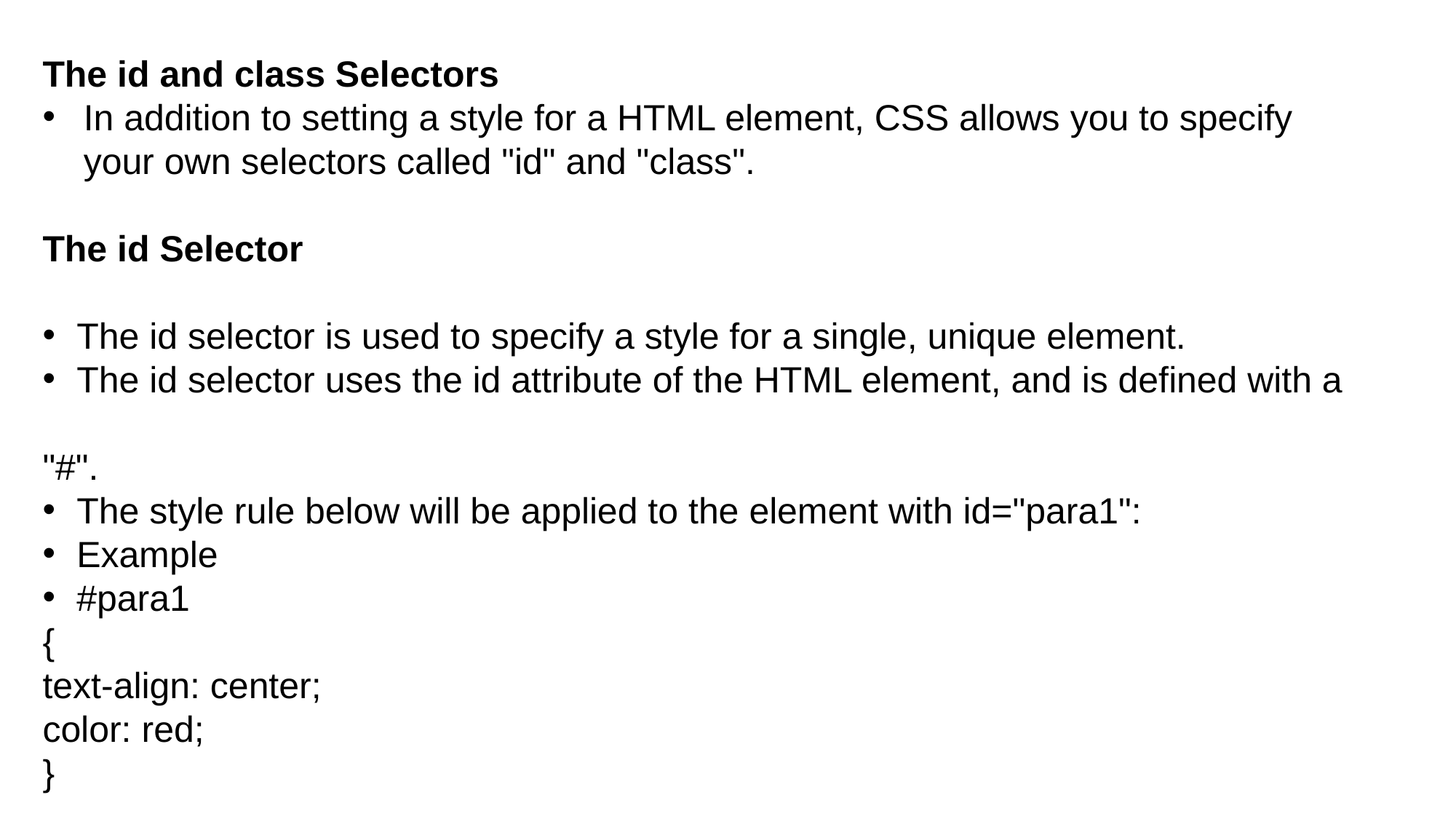

The id and class Selectors
In addition to setting a style for a HTML element, CSS allows you to specify your own selectors called "id" and "class".

The id Selector

The id selector is used to specify a style for a single, unique element.
The id selector uses the id attribute of the HTML element, and is defined with a

"#".
The style rule below will be applied to the element with id="para1":
Example
#para1
{
text-align: center;
color: red;
}